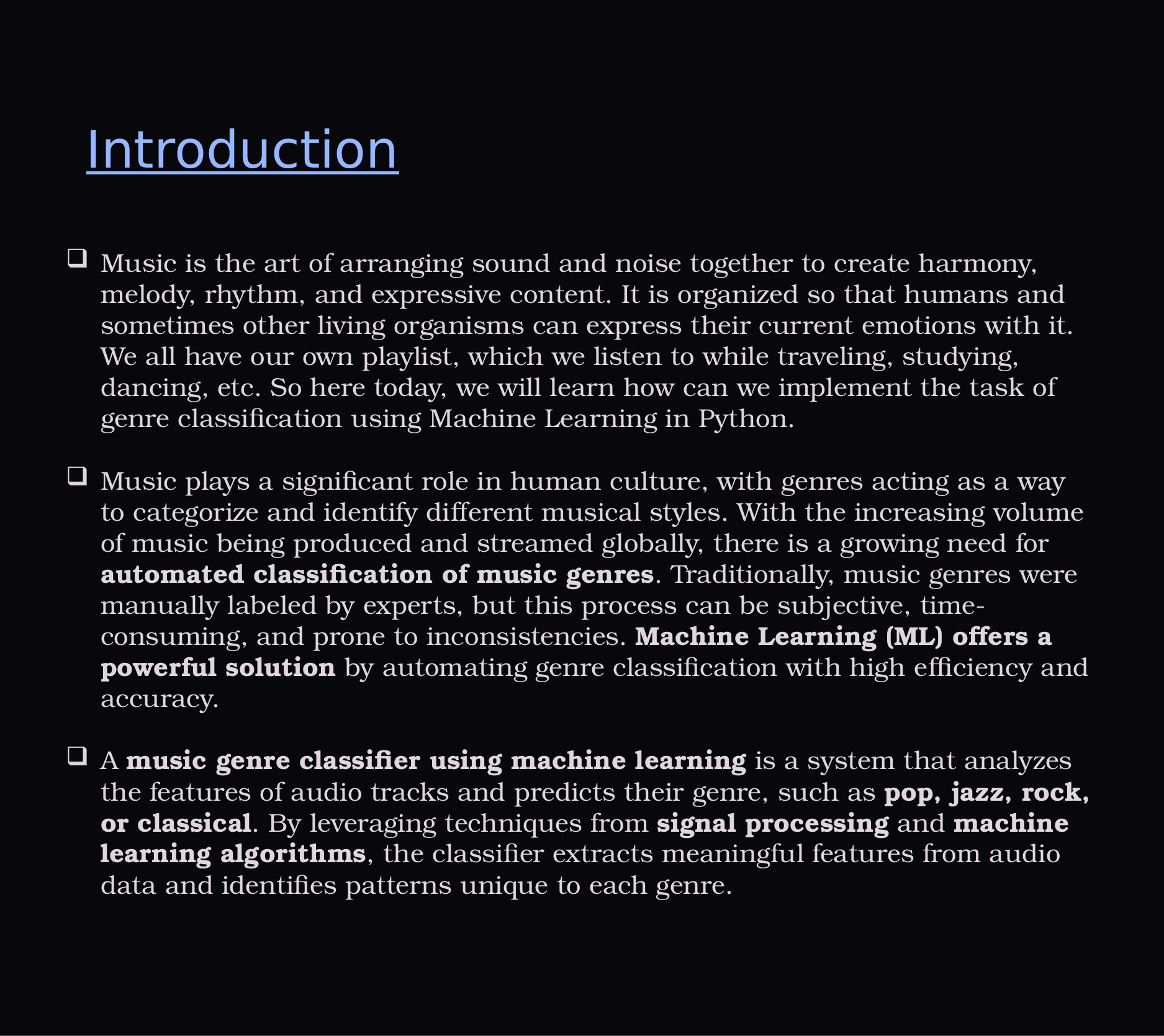

# Introduction
Music is the art of arranging sound and noise together to create harmony, melody, rhythm, and expressive content. It is organized so that humans and sometimes other living organisms can express their current emotions with it. We all have our own playlist, which we listen to while traveling, studying, dancing, etc. So here today, we will learn how can we implement the task of genre classification using Machine Learning in Python.

Music plays a significant role in human culture, with genres acting as a way to categorize and identify different musical styles. With the increasing volume of music being produced and streamed globally, there is a growing need for automated classification of music genres. Traditionally, music genres were manually labeled by experts, but this process can be subjective, time-consuming, and prone to inconsistencies. Machine Learning (ML) offers a powerful solution by automating genre classification with high efficiency and accuracy.

A music genre classifier using machine learning is a system that analyzes the features of audio tracks and predicts their genre, such as pop, jazz, rock, or classical. By leveraging techniques from signal processing and machine learning algorithms, the classifier extracts meaningful features from audio data and identifies patterns unique to each genre.